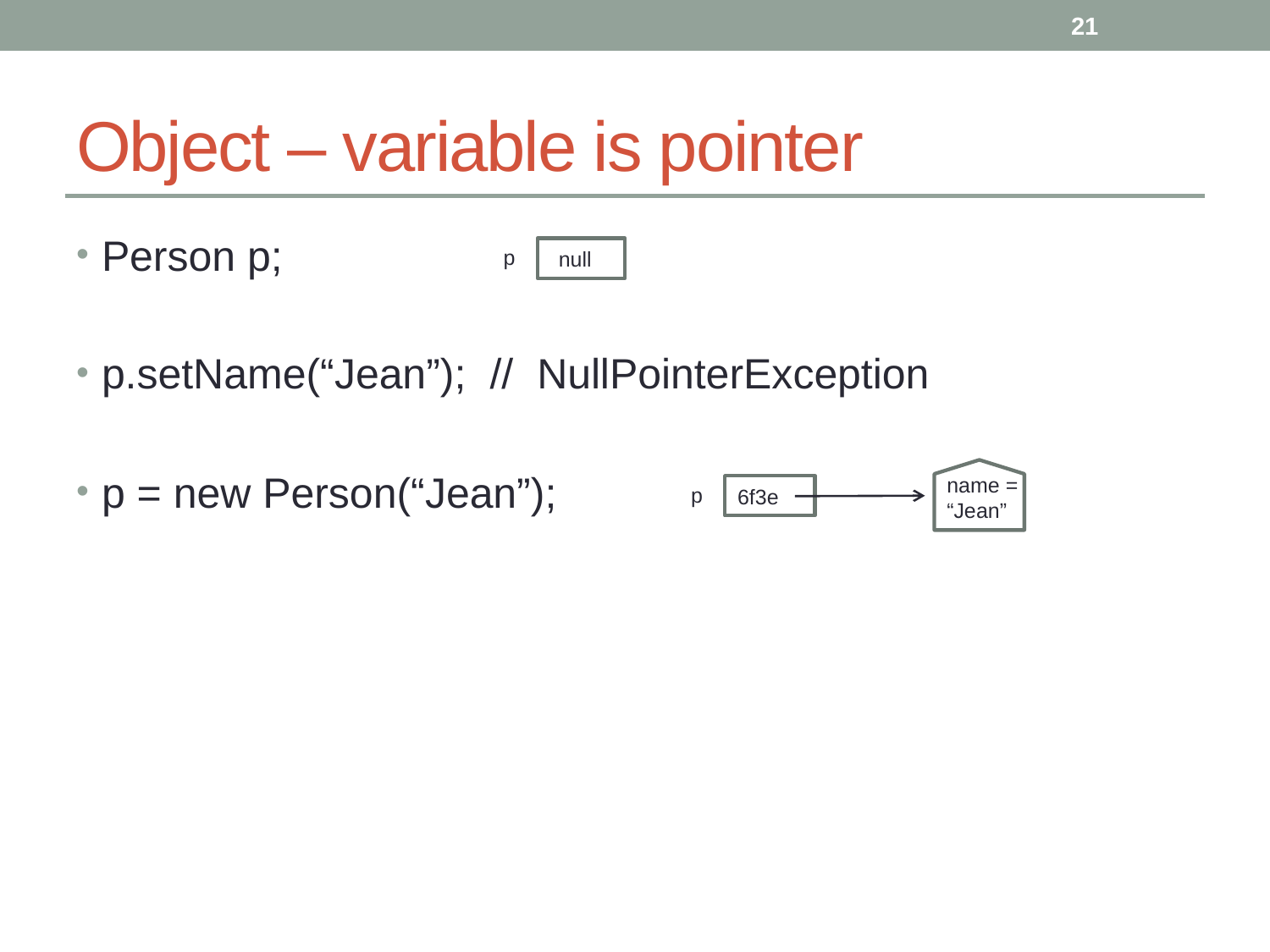

21
# Object – variable is pointer
Person p;

p.setName(“Jean”);  //  NullPointerException

p = new Person(“Jean”);
p
n
null

name = “Jean”
p

6f3e